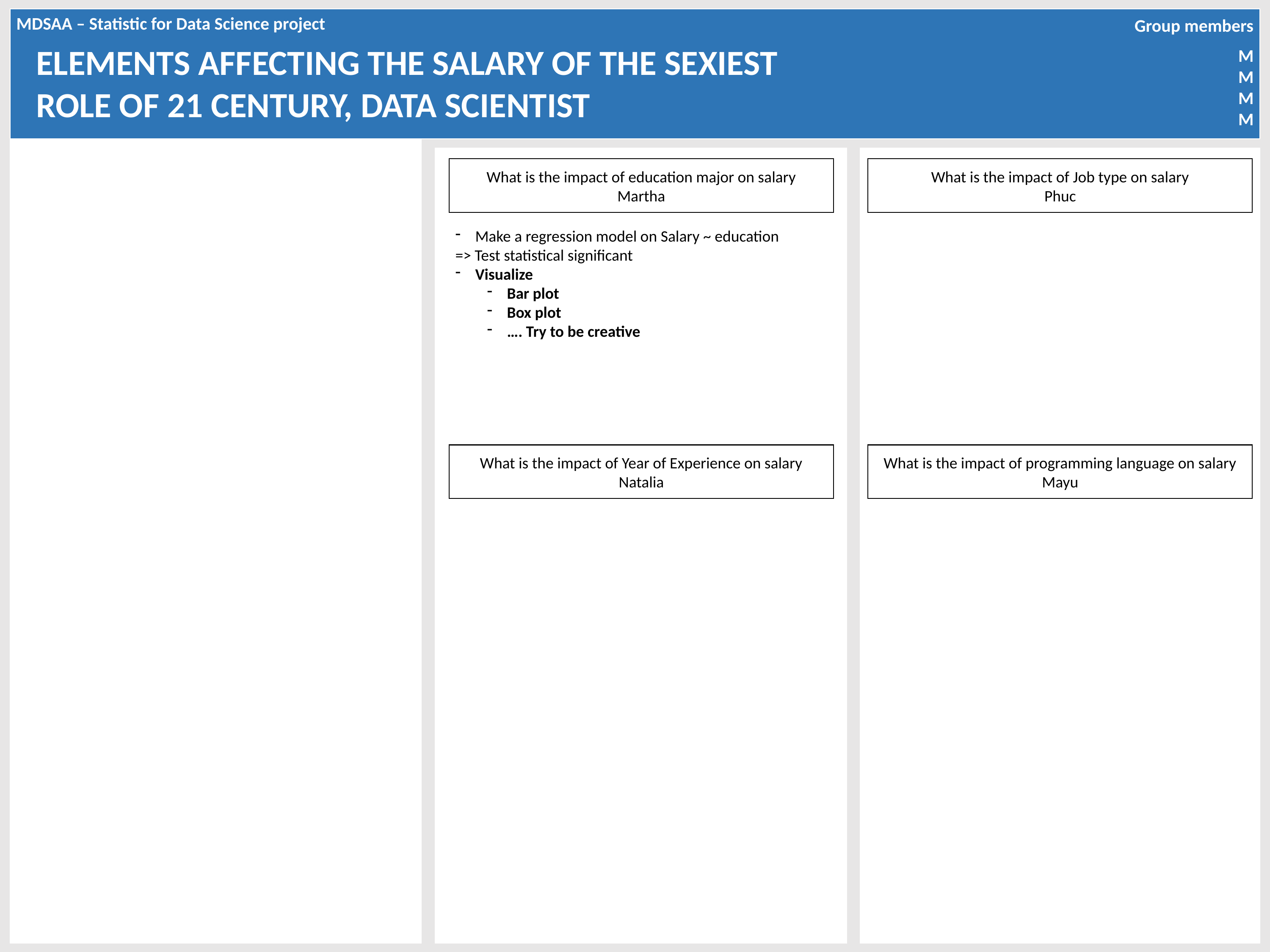

MDSAA – Statistic for Data Science project
Group members
ELEMENTS AFFECTING THE SALARY OF THE SEXIEST ROLE OF 21 CENTURY, DATA SCIENTIST
M
M
M
M

What is the impact of education major on salary
Martha
What is the impact of Job type on salary
Phuc
Make a regression model on Salary ~ education
=> Test statistical significant
Visualize
Bar plot
Box plot
…. Try to be creative
What is the impact of Year of Experience on salary
Natalia
What is the impact of programming language on salary
Mayu